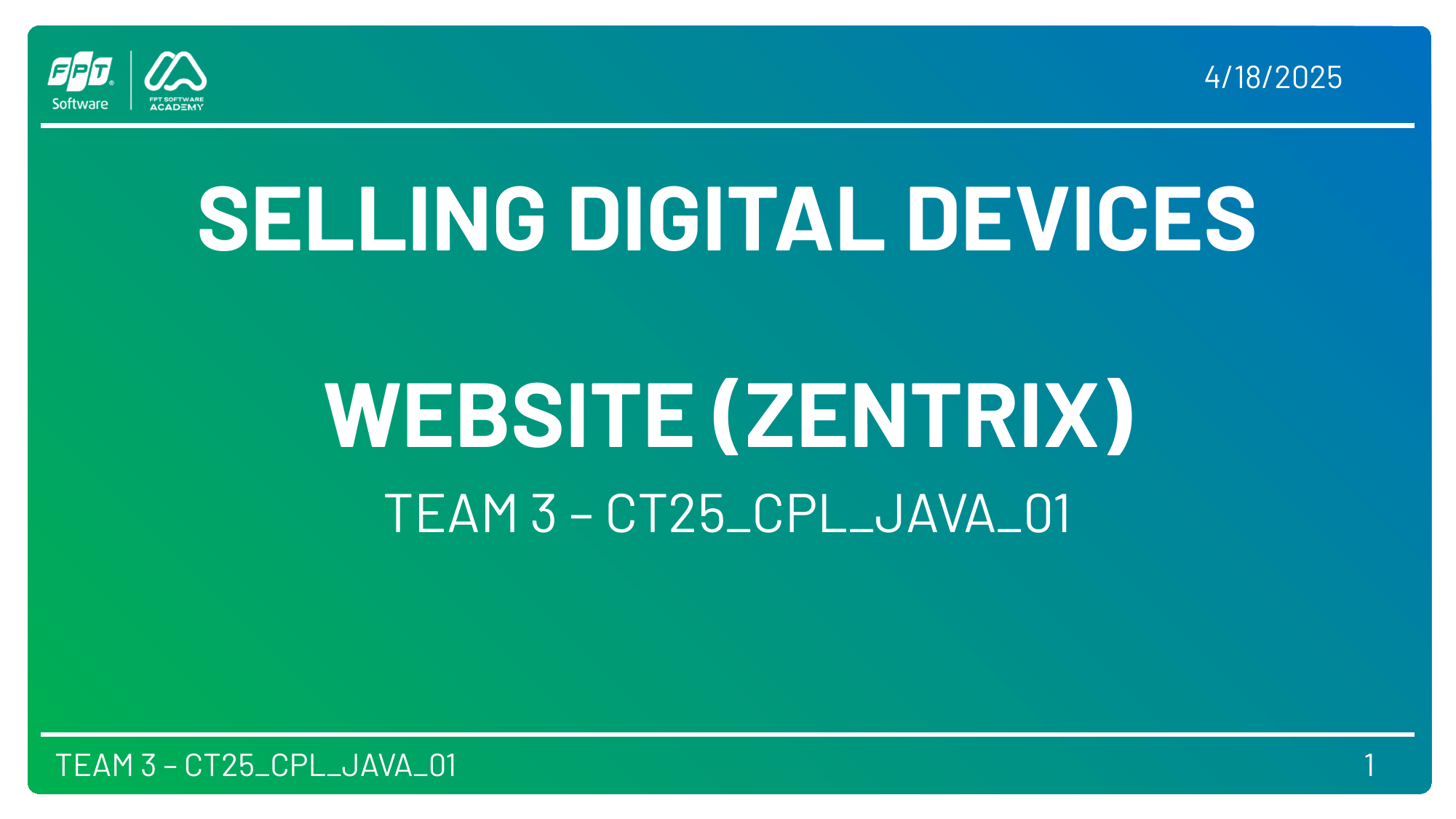

4/18/2025
# SELLING DIGITAL DEVICES WEBSITE (ZENTRIX)
TEAM 3 – CT25_CPL_JAVA_01
TEAM 3 – CT25_CPL_JAVA_01
1